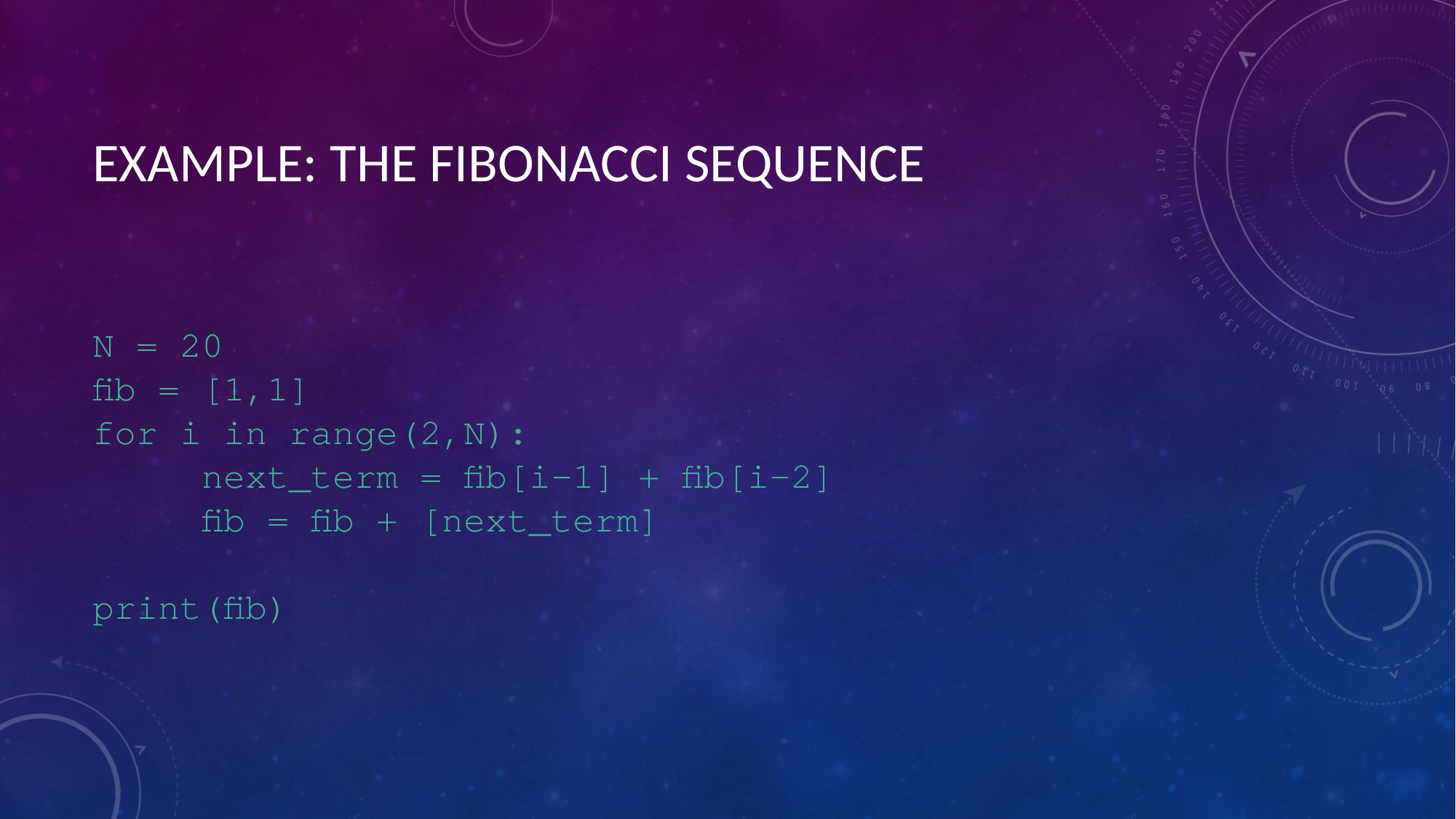

# Example: The Fibonacci sequence
N = 20
fib = [1,1]
for i in range(2,N):
	next_term = fib[i-1] + fib[i-2]
	fib = fib + [next_term]

print(fib)